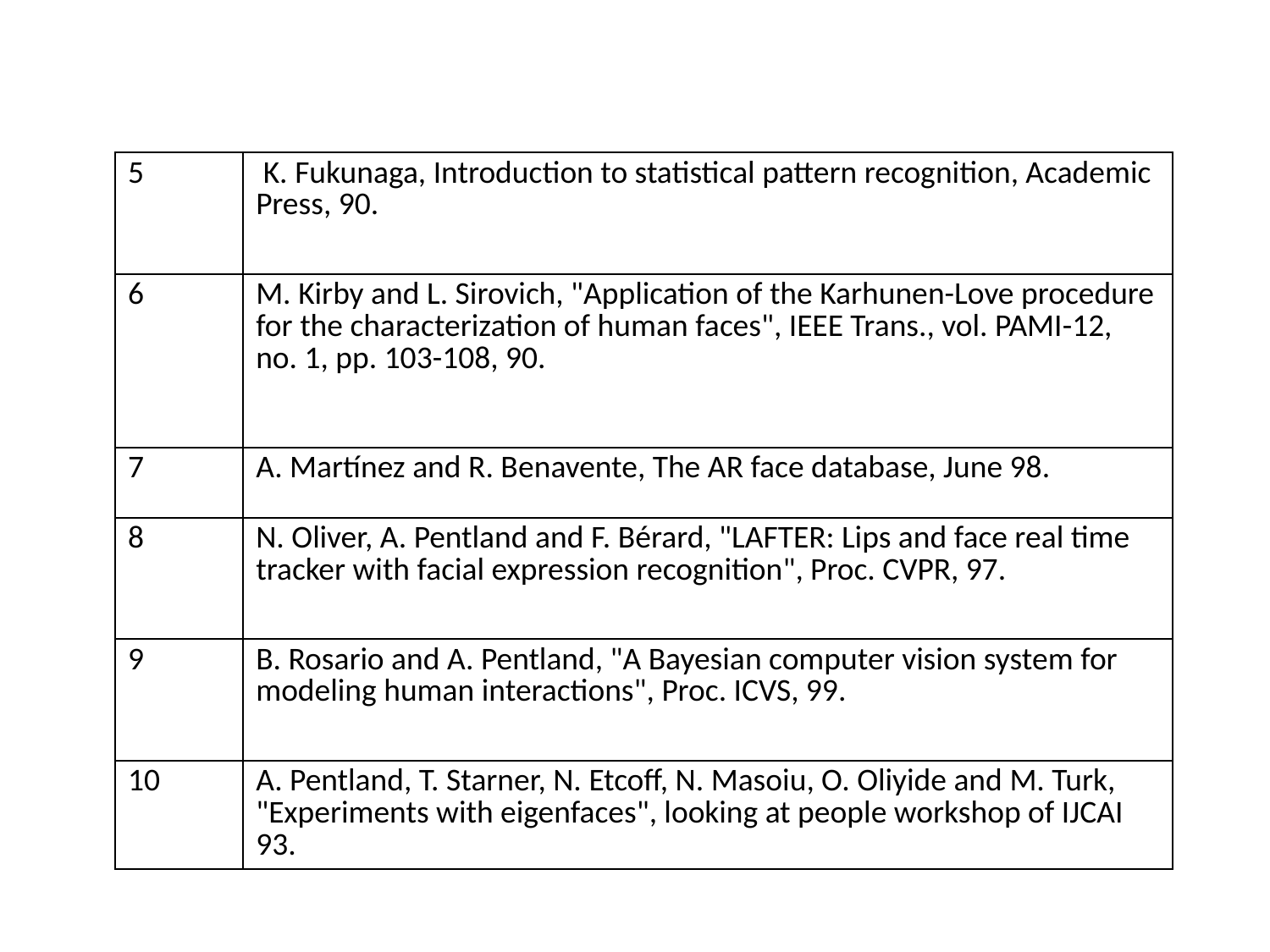

| 5 | K. Fukunaga, Introduction to statistical pattern recognition, Academic Press, 90. |
| --- | --- |
| 6 | M. Kirby and L. Sirovich, "Application of the Karhunen-Love procedure for the characterization of human faces", IEEE Trans., vol. PAMI-12, no. 1, pp. 103-108, 90. |
| 7 | A. Martínez and R. Benavente, The AR face database, June 98. |
| 8 | N. Oliver, A. Pentland and F. Bérard, "LAFTER: Lips and face real time tracker with facial expression recognition", Proc. CVPR, 97. |
| 9 | B. Rosario and A. Pentland, "A Bayesian computer vision system for modeling human interactions", Proc. ICVS, 99. |
| 10 | A. Pentland, T. Starner, N. Etcoff, N. Masoiu, O. Oliyide and M. Turk, "Experiments with eigenfaces", looking at people workshop of IJCAI 93. |